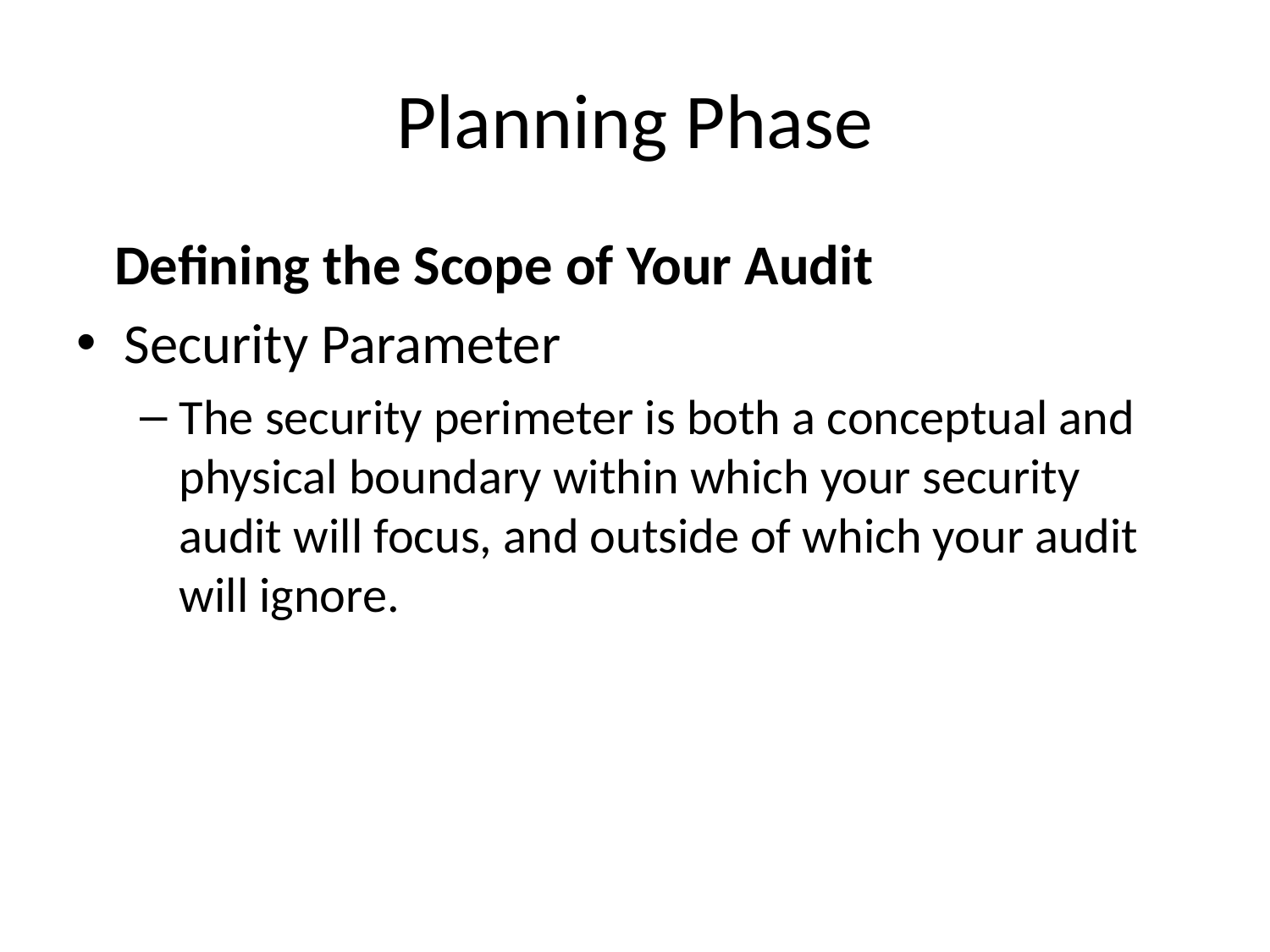

# Planning Phase
   Defining the Scope of Your Audit
Security Parameter
The security perimeter is both a conceptual and physical boundary within which your security audit will focus, and outside of which your audit will ignore.